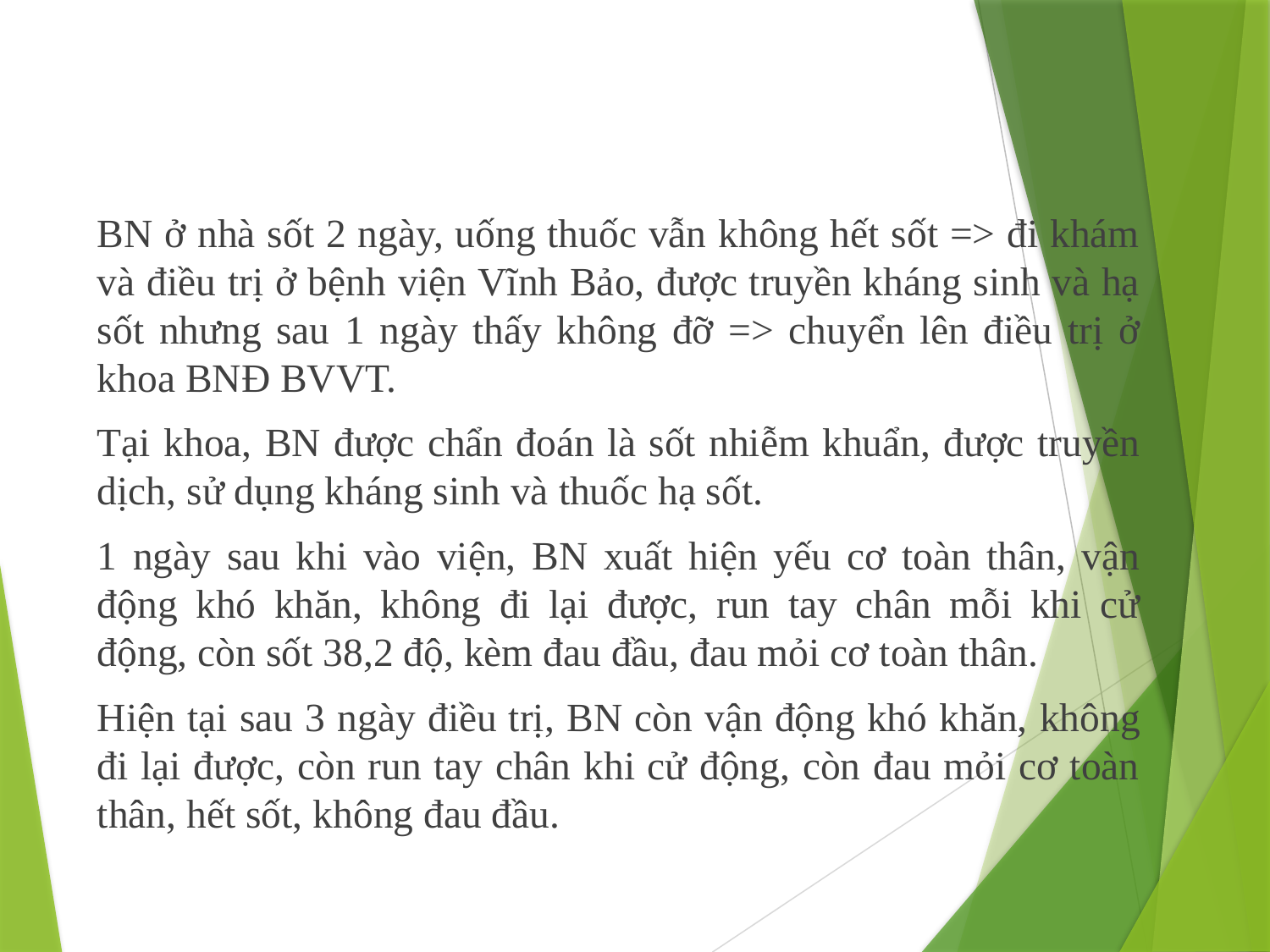

BN ở nhà sốt 2 ngày, uống thuốc vẫn không hết sốt => đi khám và điều trị ở bệnh viện Vĩnh Bảo, được truyền kháng sinh và hạ sốt nhưng sau 1 ngày thấy không đỡ => chuyển lên điều trị ở khoa BNĐ BVVT.
Tại khoa, BN được chẩn đoán là sốt nhiễm khuẩn, được truyền dịch, sử dụng kháng sinh và thuốc hạ sốt.
1 ngày sau khi vào viện, BN xuất hiện yếu cơ toàn thân, vận động khó khăn, không đi lại được, run tay chân mỗi khi cử động, còn sốt 38,2 độ, kèm đau đầu, đau mỏi cơ toàn thân.
Hiện tại sau 3 ngày điều trị, BN còn vận động khó khăn, không đi lại được, còn run tay chân khi cử động, còn đau mỏi cơ toàn thân, hết sốt, không đau đầu.